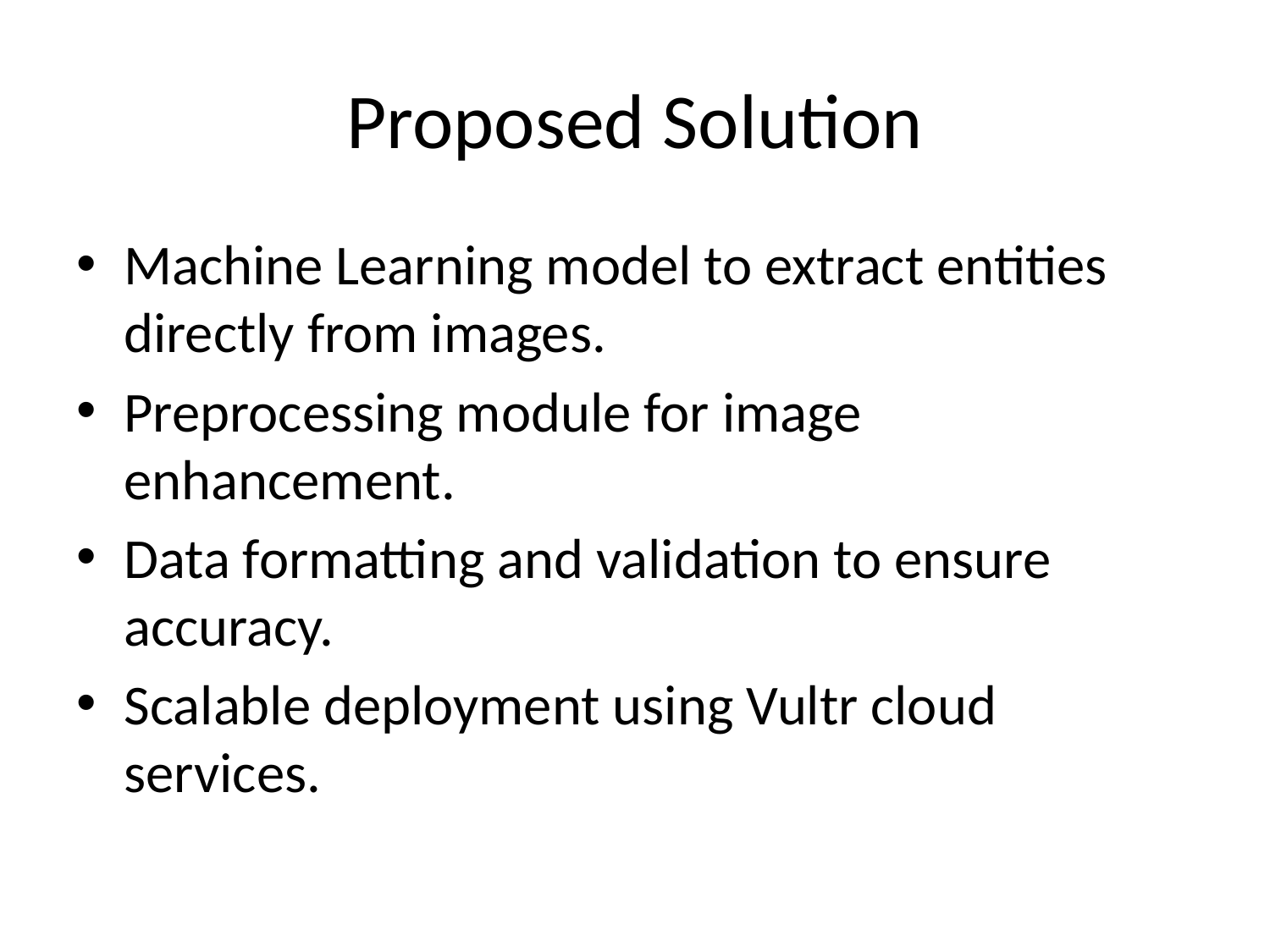

# Proposed Solution
Machine Learning model to extract entities directly from images.
Preprocessing module for image enhancement.
Data formatting and validation to ensure accuracy.
Scalable deployment using Vultr cloud services.